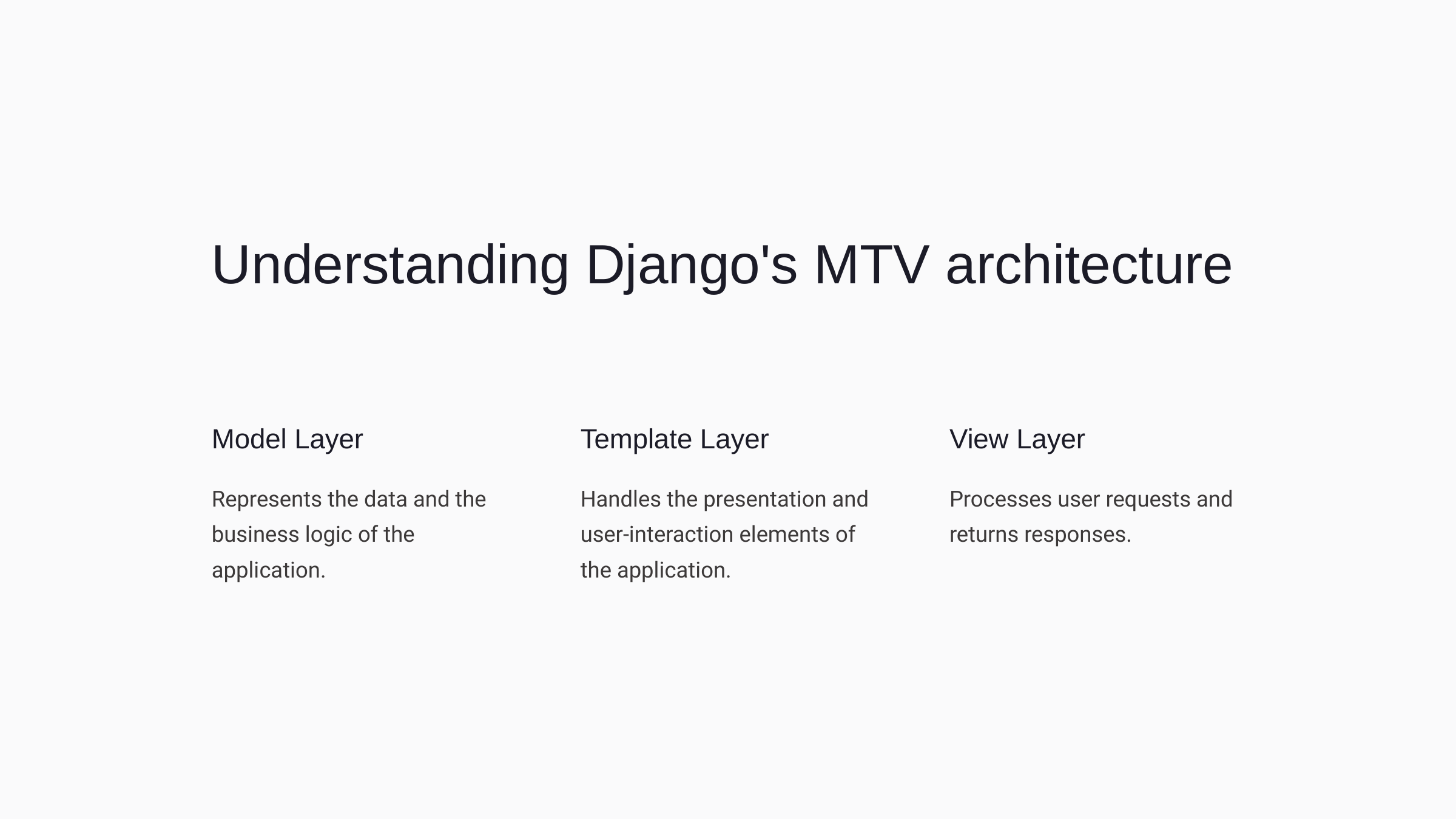

Understanding Django's MTV architecture
Model Layer
Template Layer
View Layer
Represents the data and the business logic of the application.
Handles the presentation and user-interaction elements of the application.
Processes user requests and returns responses.